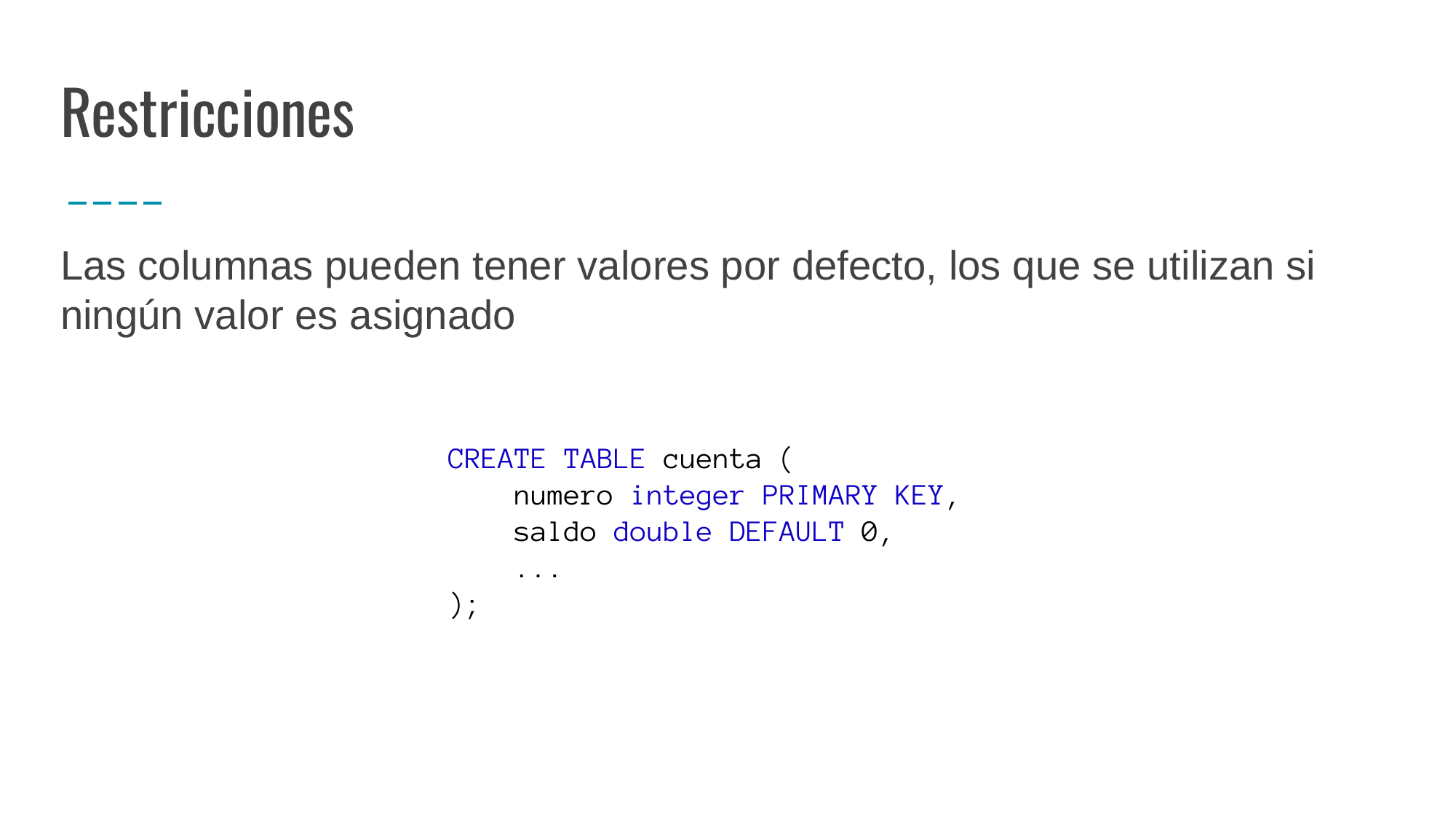

# Restricciones
Las columnas pueden tener valores por defecto, los que se utilizan si ningún valor es asignado
CREATE TABLE cuenta (
    numero integer PRIMARY KEY,
    saldo double DEFAULT 0,
    ...
);